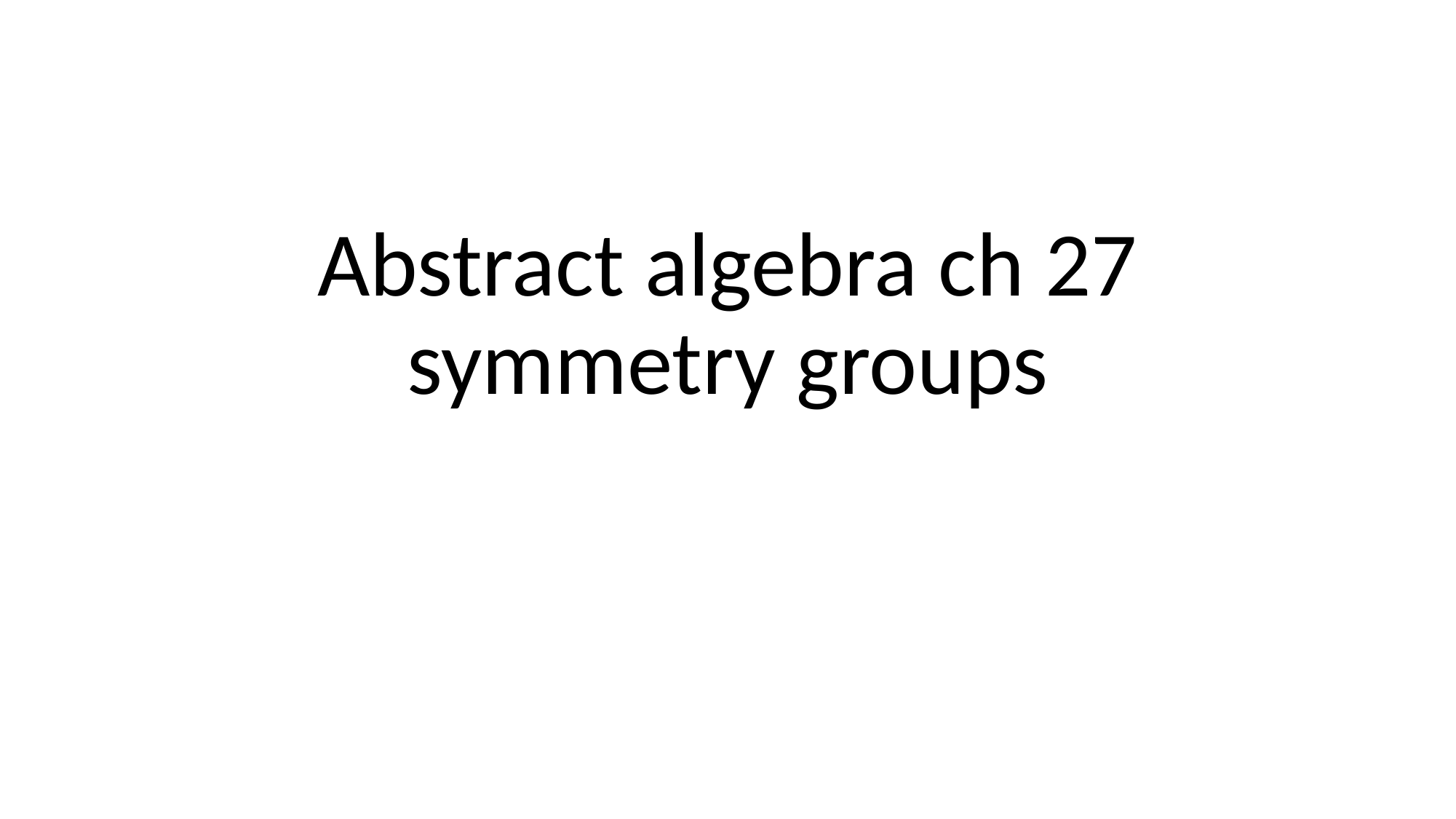

# Abstract algebra ch 27 symmetry groups